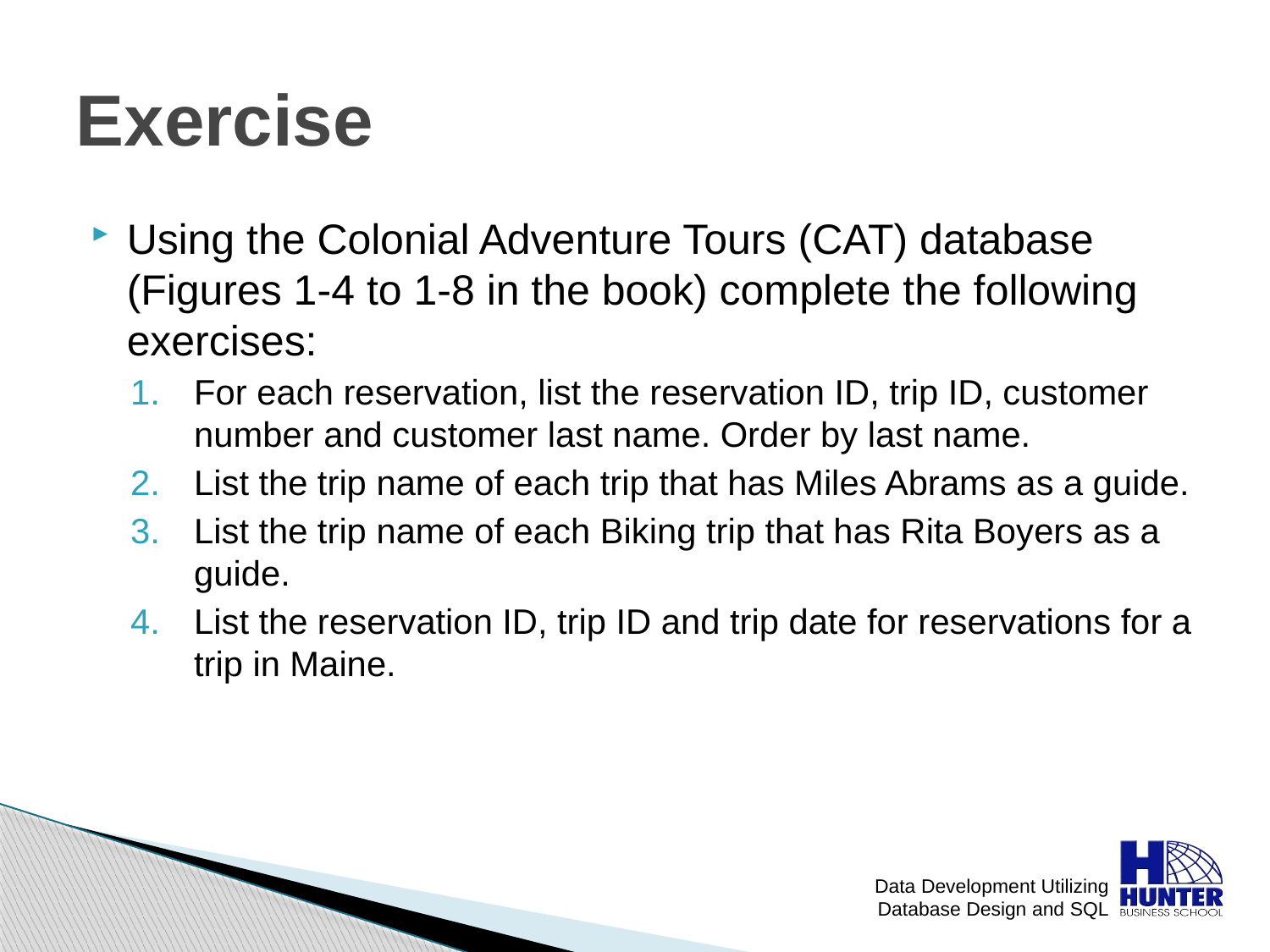

# Exercise
Using the Colonial Adventure Tours (CAT) database (Figures 1-4 to 1-8 in the book) complete the following exercises:
For each reservation, list the reservation ID, trip ID, customer number and customer last name. Order by last name.
List the trip name of each trip that has Miles Abrams as a guide.
List the trip name of each Biking trip that has Rita Boyers as a guide.
List the reservation ID, trip ID and trip date for reservations for a trip in Maine.